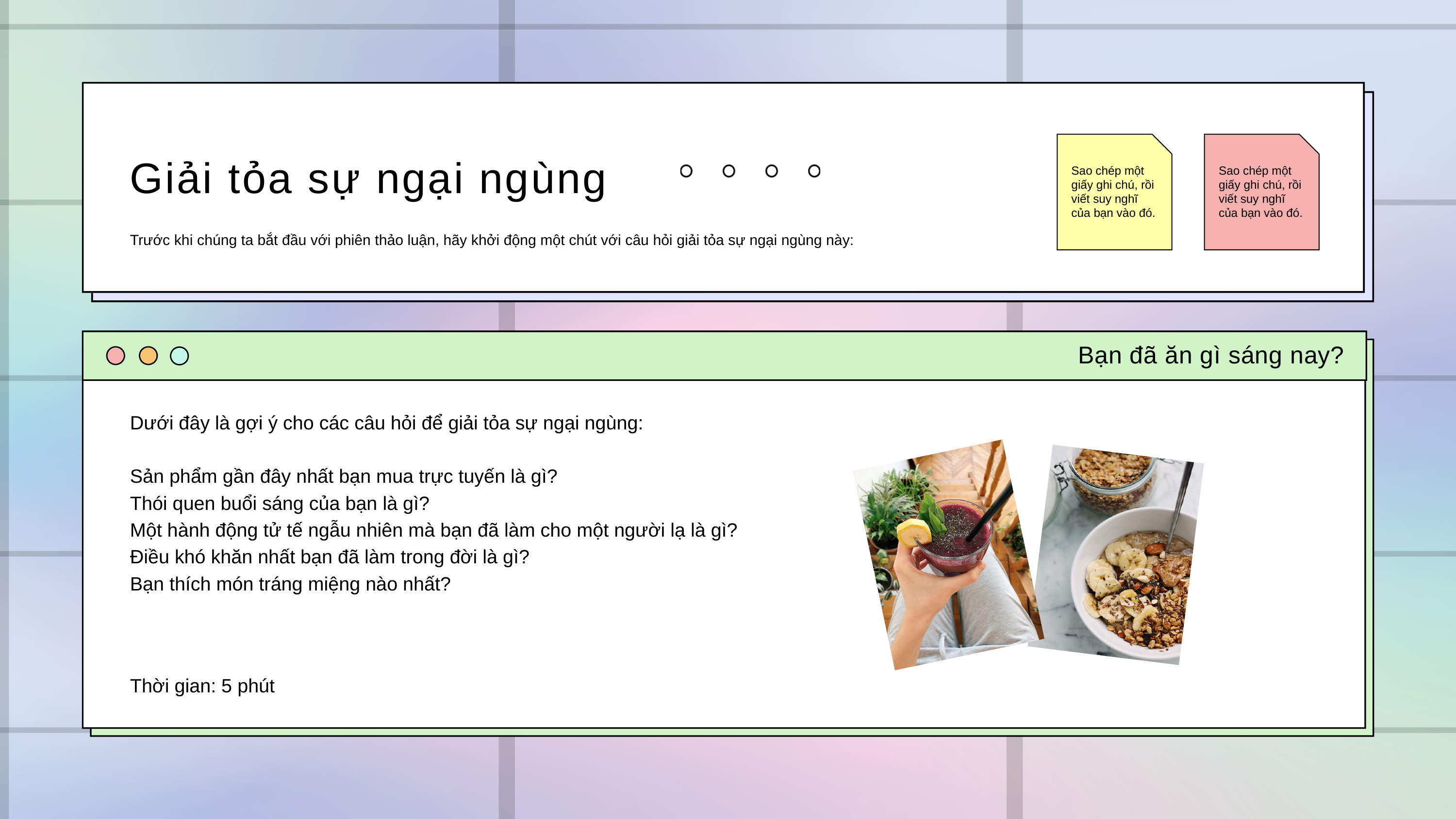

Giải tỏa sự ngại ngùng
Trước khi chúng ta bắt đầu với phiên thảo luận, hãy khởi động một chút với câu hỏi giải tỏa sự ngại ngùng này:

Sao chép một giấy ghi chú, rồi viết suy nghĩ của bạn vào đó.

Sao chép một giấy ghi chú, rồi viết suy nghĩ của bạn vào đó.

Bạn đã ăn gì sáng nay?

Dưới đây là gợi ý cho các câu hỏi để giải tỏa sự ngại ngùng:

Sản phẩm gần đây nhất bạn mua trực tuyến là gì?
Thói quen buổi sáng của bạn là gì?
Một hành động tử tế ngẫu nhiên mà bạn đã làm cho một người lạ là gì?
Điều khó khăn nhất bạn đã làm trong đời là gì?
Bạn thích món tráng miệng nào nhất?

Thời gian: 5 phút